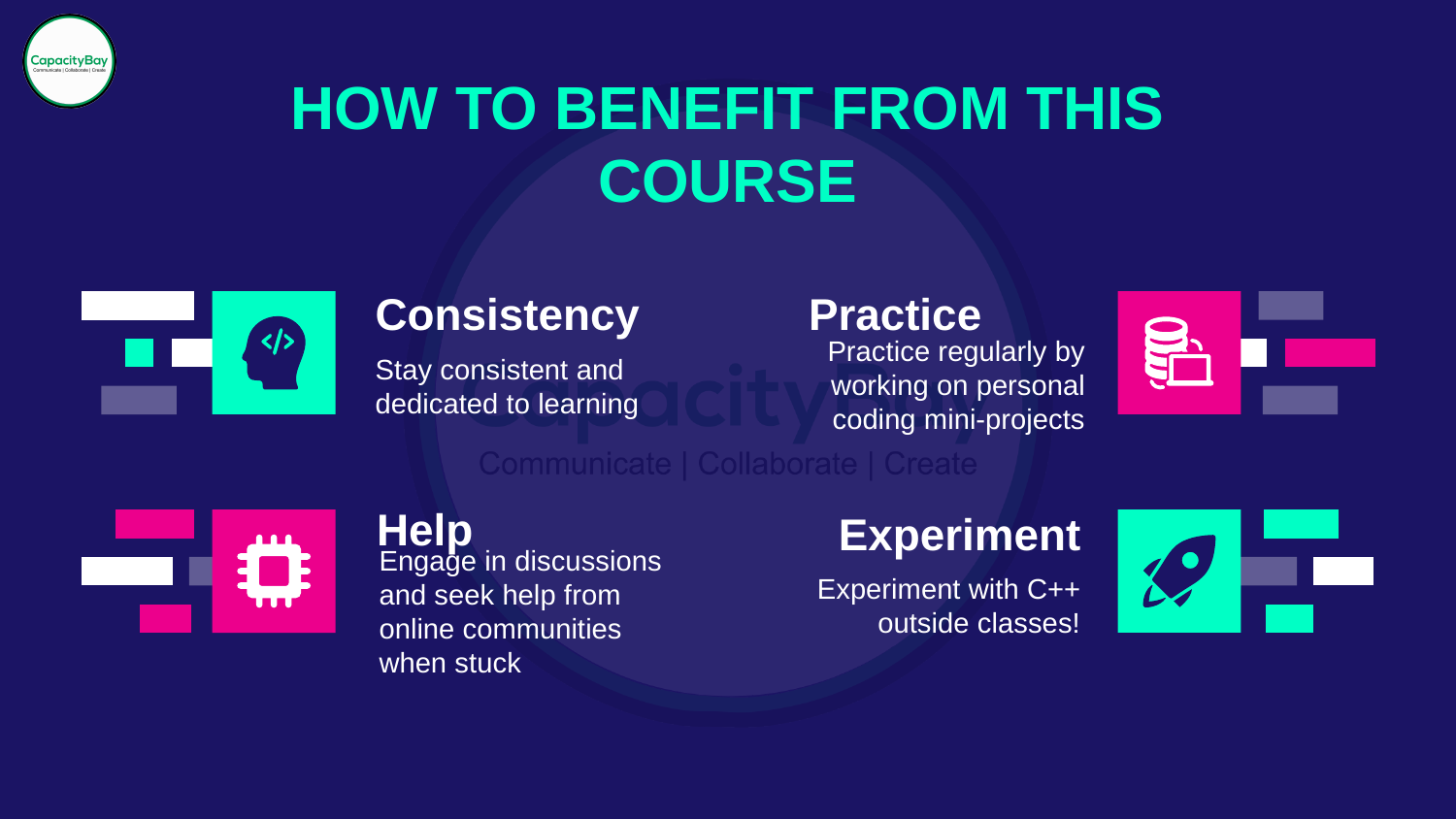

HOW TO BENEFIT FROM THIS COURSE
# Consistency
Practice

Practice regularly by working on personal coding mini-projects

Stay consistent and dedicated to learning

Help
Experiment

Engage in discussions and seek help from online communities when stuck

Experiment with C++ outside classes!